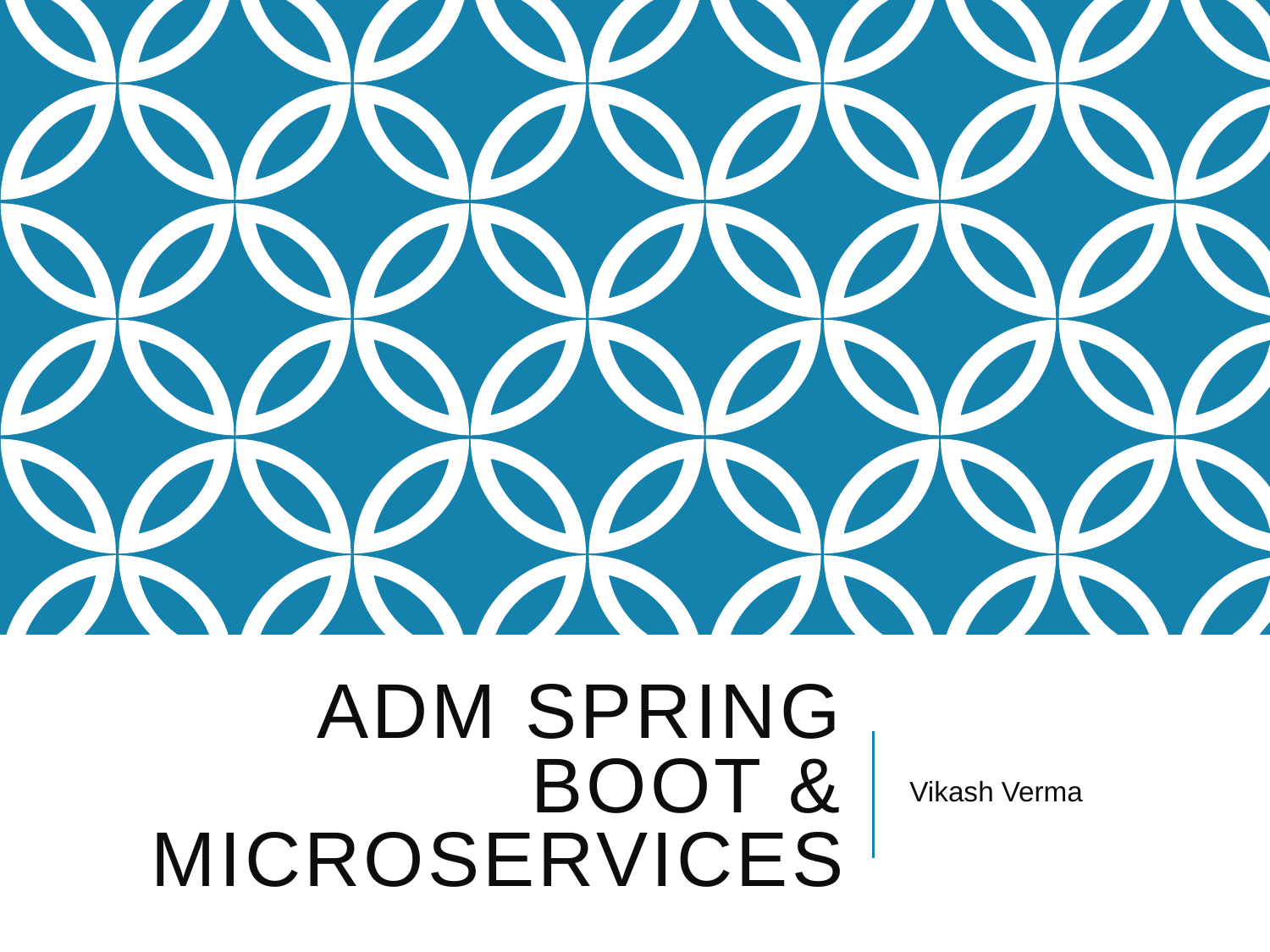

# ADM Spring Boot & Microservices
Vikash Verma